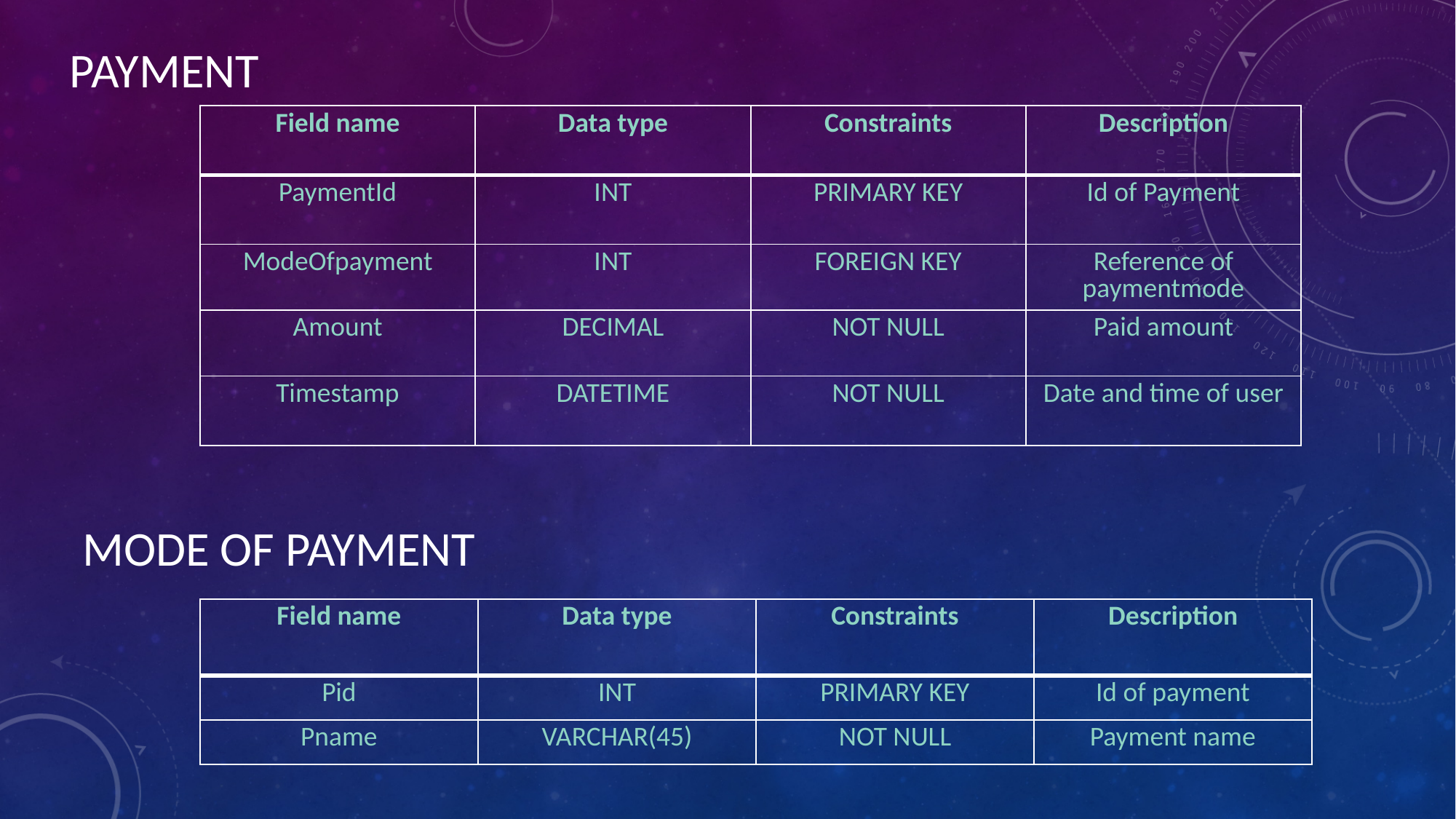

# PAYMENT
| Field name | Data type | Constraints | Description |
| --- | --- | --- | --- |
| PaymentId | INT | PRIMARY KEY | Id of Payment |
| ModeOfpayment | INT | FOREIGN KEY | Reference of paymentmode |
| Amount | DECIMAL | NOT NULL | Paid amount |
| Timestamp | DATETIME | NOT NULL | Date and time of user |
MODE OF PAYMENT
| Field name | Data type | Constraints | Description |
| --- | --- | --- | --- |
| Pid | INT | PRIMARY KEY | Id of payment |
| Pname | VARCHAR(45) | NOT NULL | Payment name |